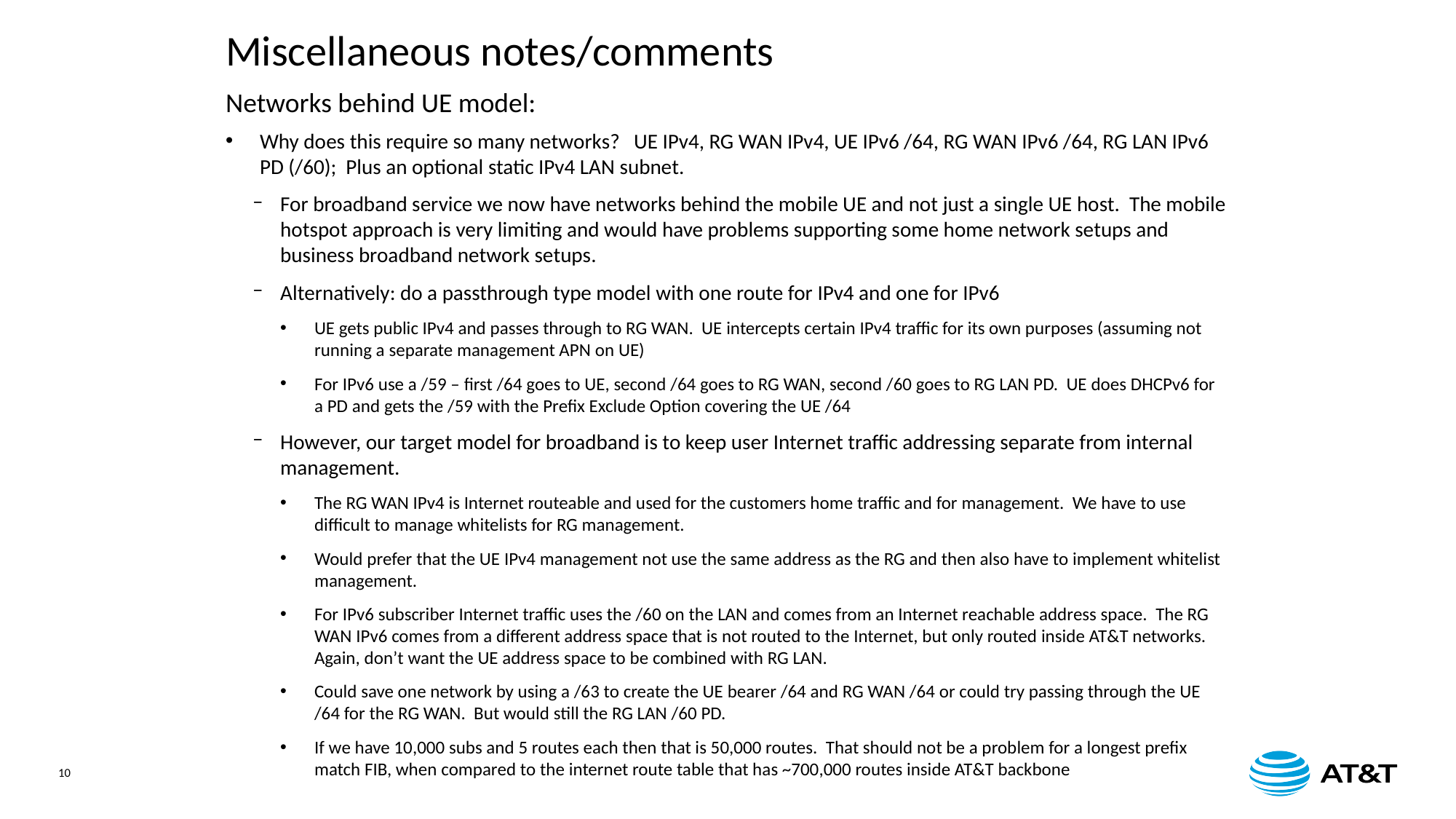

# Miscellaneous notes/comments
Networks behind UE model:
Why does this require so many networks?   UE IPv4, RG WAN IPv4, UE IPv6 /64, RG WAN IPv6 /64, RG LAN IPv6 PD (/60);  Plus an optional static IPv4 LAN subnet.
For broadband service we now have networks behind the mobile UE and not just a single UE host.  The mobile hotspot approach is very limiting and would have problems supporting some home network setups and business broadband network setups.
Alternatively: do a passthrough type model with one route for IPv4 and one for IPv6
UE gets public IPv4 and passes through to RG WAN.  UE intercepts certain IPv4 traffic for its own purposes (assuming not running a separate management APN on UE)
For IPv6 use a /59 – first /64 goes to UE, second /64 goes to RG WAN, second /60 goes to RG LAN PD.  UE does DHCPv6 for a PD and gets the /59 with the Prefix Exclude Option covering the UE /64
However, our target model for broadband is to keep user Internet traffic addressing separate from internal management.
The RG WAN IPv4 is Internet routeable and used for the customers home traffic and for management.  We have to use difficult to manage whitelists for RG management.
Would prefer that the UE IPv4 management not use the same address as the RG and then also have to implement whitelist management.
For IPv6 subscriber Internet traffic uses the /60 on the LAN and comes from an Internet reachable address space.  The RG WAN IPv6 comes from a different address space that is not routed to the Internet, but only routed inside AT&T networks.  Again, don’t want the UE address space to be combined with RG LAN.
Could save one network by using a /63 to create the UE bearer /64 and RG WAN /64 or could try passing through the UE /64 for the RG WAN.  But would still the RG LAN /60 PD.
If we have 10,000 subs and 5 routes each then that is 50,000 routes.  That should not be a problem for a longest prefix match FIB, when compared to the internet route table that has ~700,000 routes inside AT&T backbone
10